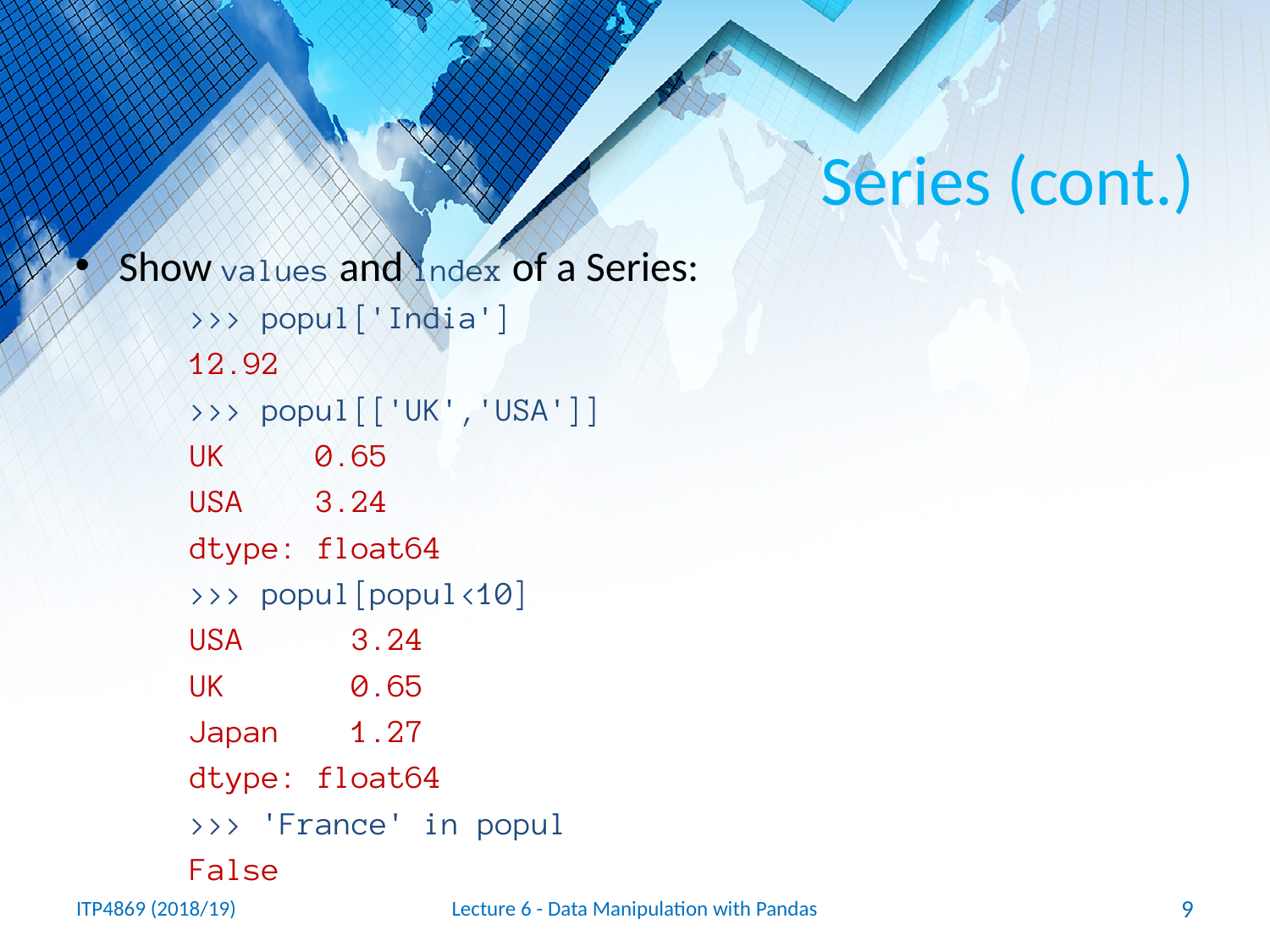

# Series (cont.)
Show values and index of a Series:
>>> popul['India']
12.92
>>> popul[['UK','USA']]
UK     0.65
USA    3.24
dtype: float64
>>> popul[popul<10]
USA      3.24
UK       0.65
Japan    1.27
dtype: float64
>>> 'France' in popul
False
ITP4869 (2018/19)
Lecture 6 - Data Manipulation with Pandas
9